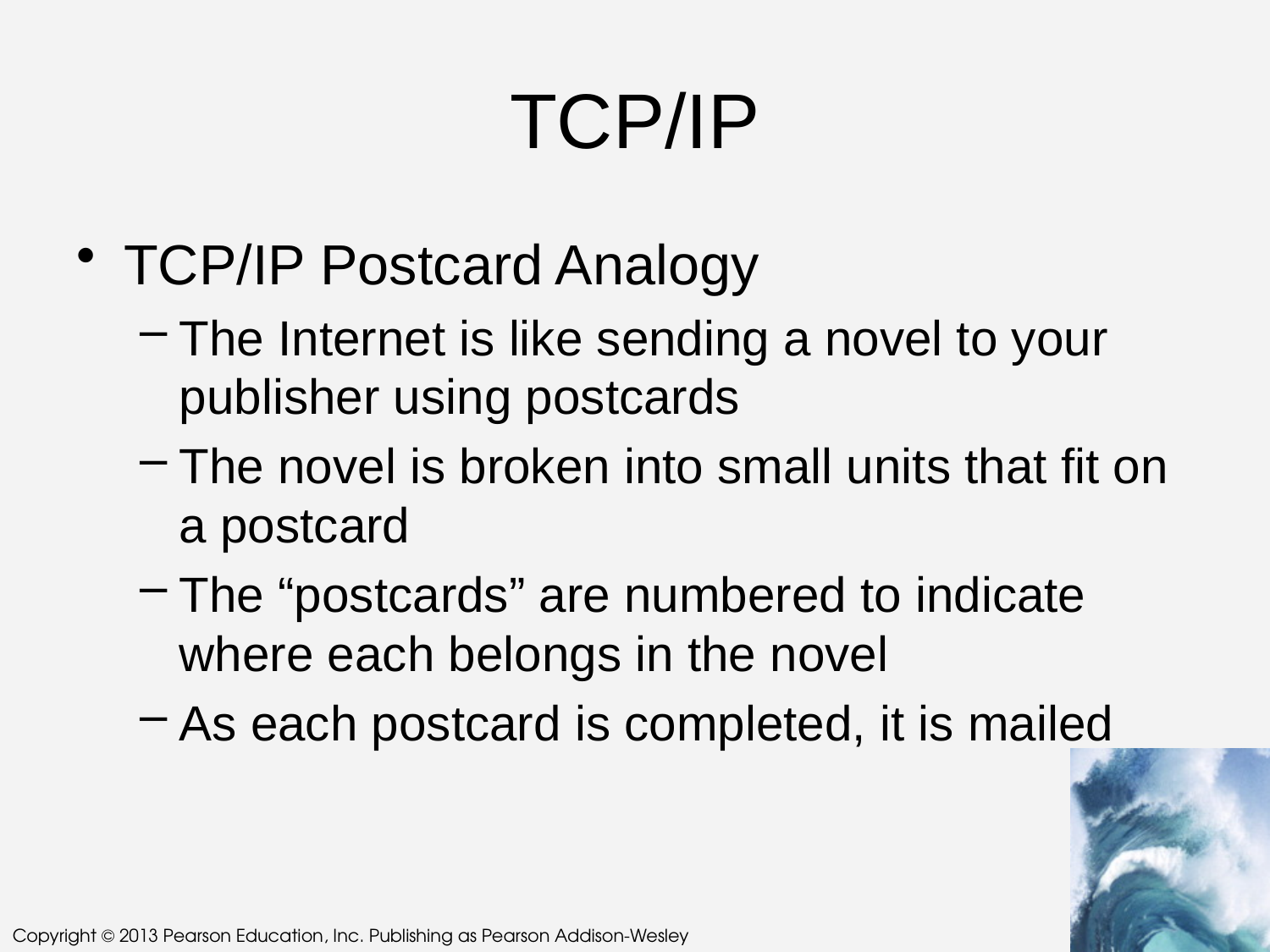

# TCP/IP
TCP/IP Postcard Analogy
The Internet is like sending a novel to your publisher using postcards
The novel is broken into small units that fit on a postcard
The “postcards” are numbered to indicate where each belongs in the novel
As each postcard is completed, it is mailed